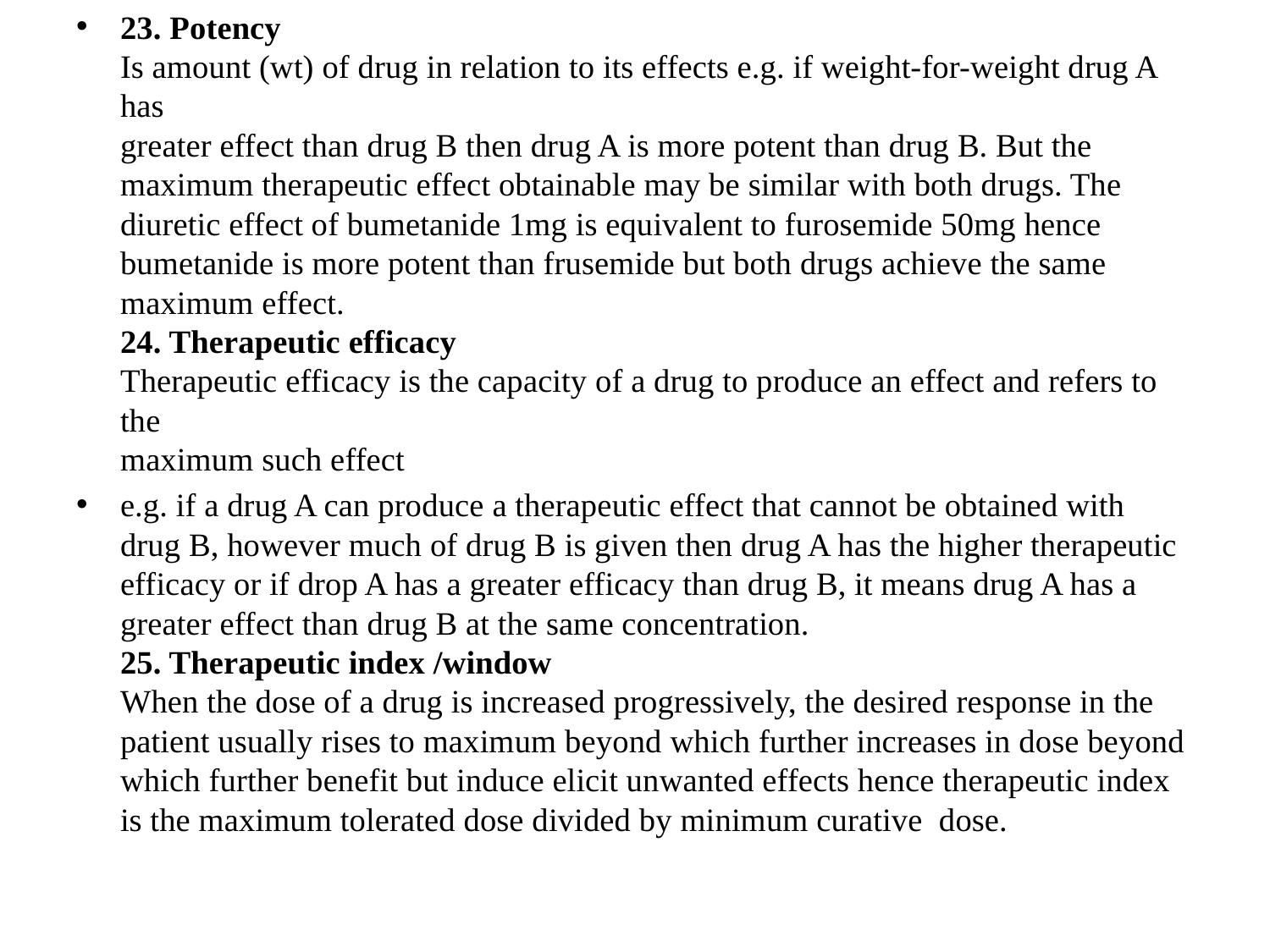

23. Potency
Is amount (wt) of drug in relation to its effects e.g. if weight-for-weight drug A has
greater effect than drug B then drug A is more potent than drug B. But the maximum therapeutic effect obtainable may be similar with both drugs. The diuretic effect of bumetanide 1mg is equivalent to furosemide 50mg hence bumetanide is more potent than frusemide but both drugs achieve the same maximum effect.
24. Therapeutic efficacy
Therapeutic efficacy is the capacity of a drug to produce an effect and refers to the
maximum such effect
e.g. if a drug A can produce a therapeutic effect that cannot be obtained with drug B, however much of drug B is given then drug A has the higher therapeutic efficacy or if drop A has a greater efficacy than drug B, it means drug A has a greater effect than drug B at the same concentration.
25. Therapeutic index /window
When the dose of a drug is increased progressively, the desired response in the patient usually rises to maximum beyond which further increases in dose beyond which further benefit but induce elicit unwanted effects hence therapeutic index is the maximum tolerated dose divided by minimum curative  dose.